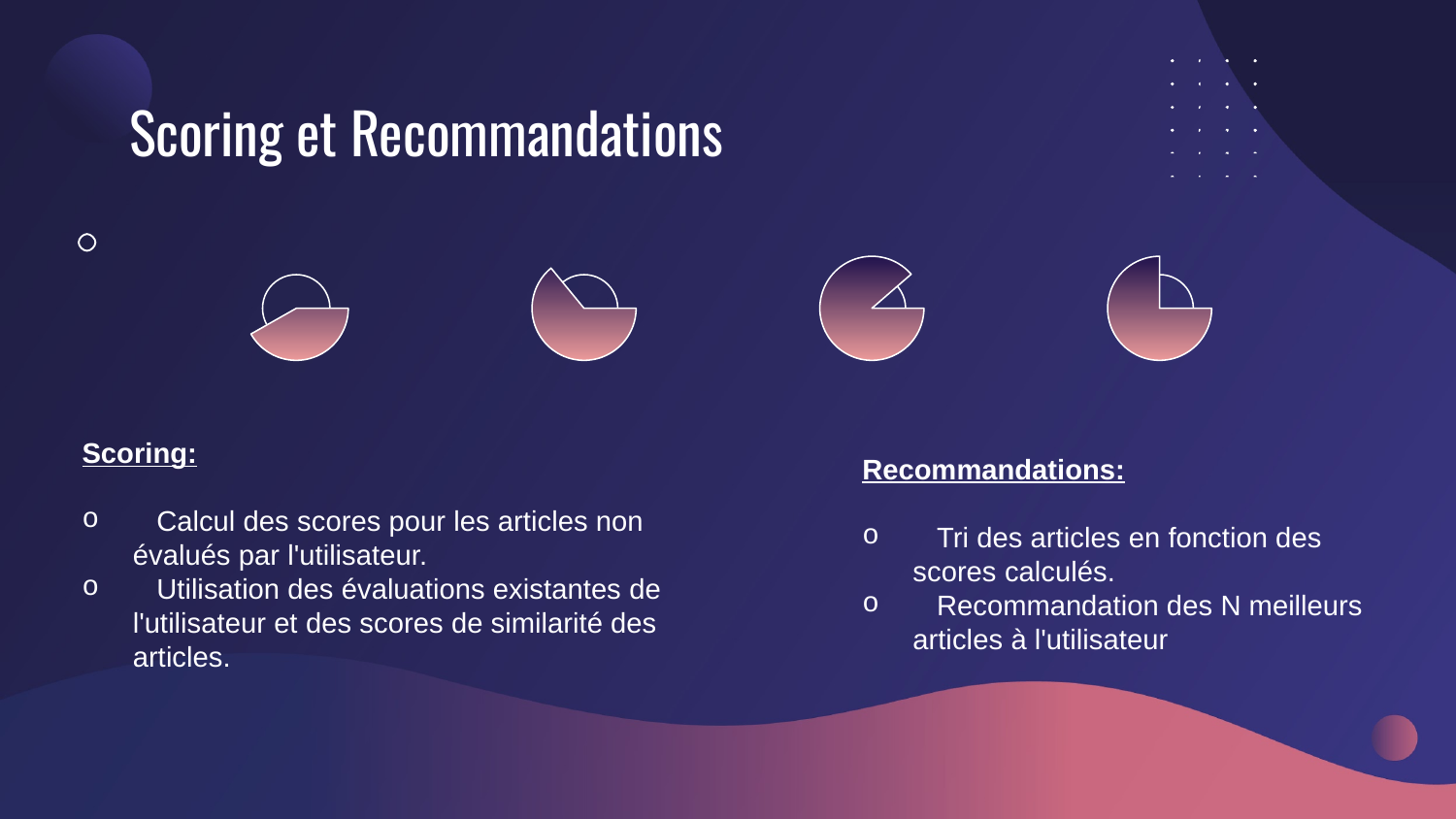

# Scoring et Recommandations

Scoring:

   Calcul des scores pour les articles non évalués par l'utilisateur.
   Utilisation des évaluations existantes de l'utilisateur et des scores de similarité des articles.

Recommandations:

   Tri des articles en fonction des scores calculés.
   Recommandation des N meilleurs articles à l'utilisateur